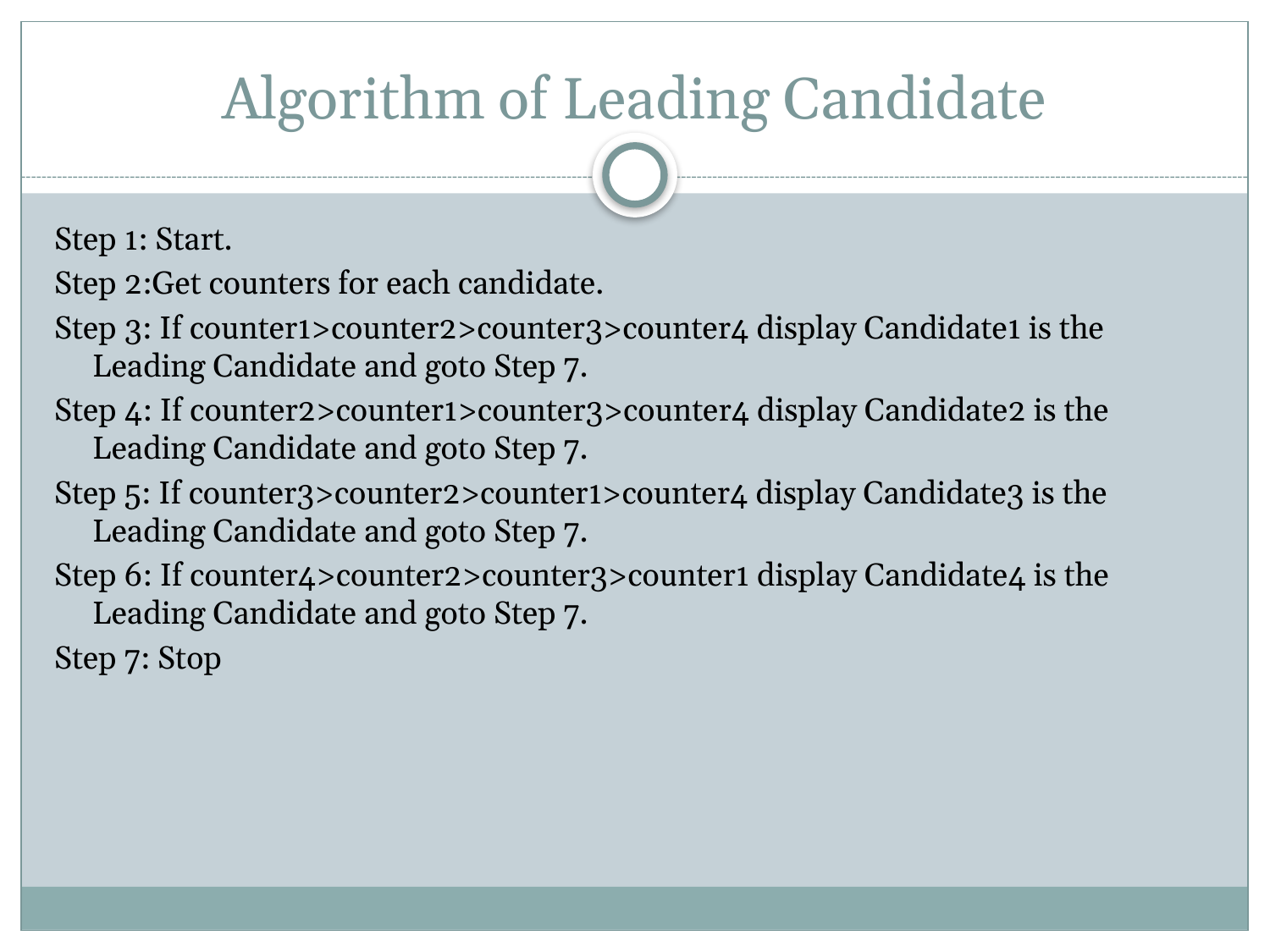

# Algorithm of Leading Candidate
Step 1: Start.
Step 2:Get counters for each candidate.
Step 3: If counter1>counter2>counter3>counter4 display Candidate1 is the Leading Candidate and goto Step 7.
Step 4: If counter2>counter1>counter3>counter4 display Candidate2 is the Leading Candidate and goto Step 7.
Step 5: If counter3>counter2>counter1>counter4 display Candidate3 is the Leading Candidate and goto Step 7.
Step 6: If counter4>counter2>counter3>counter1 display Candidate4 is the Leading Candidate and goto Step 7.
Step 7: Stop